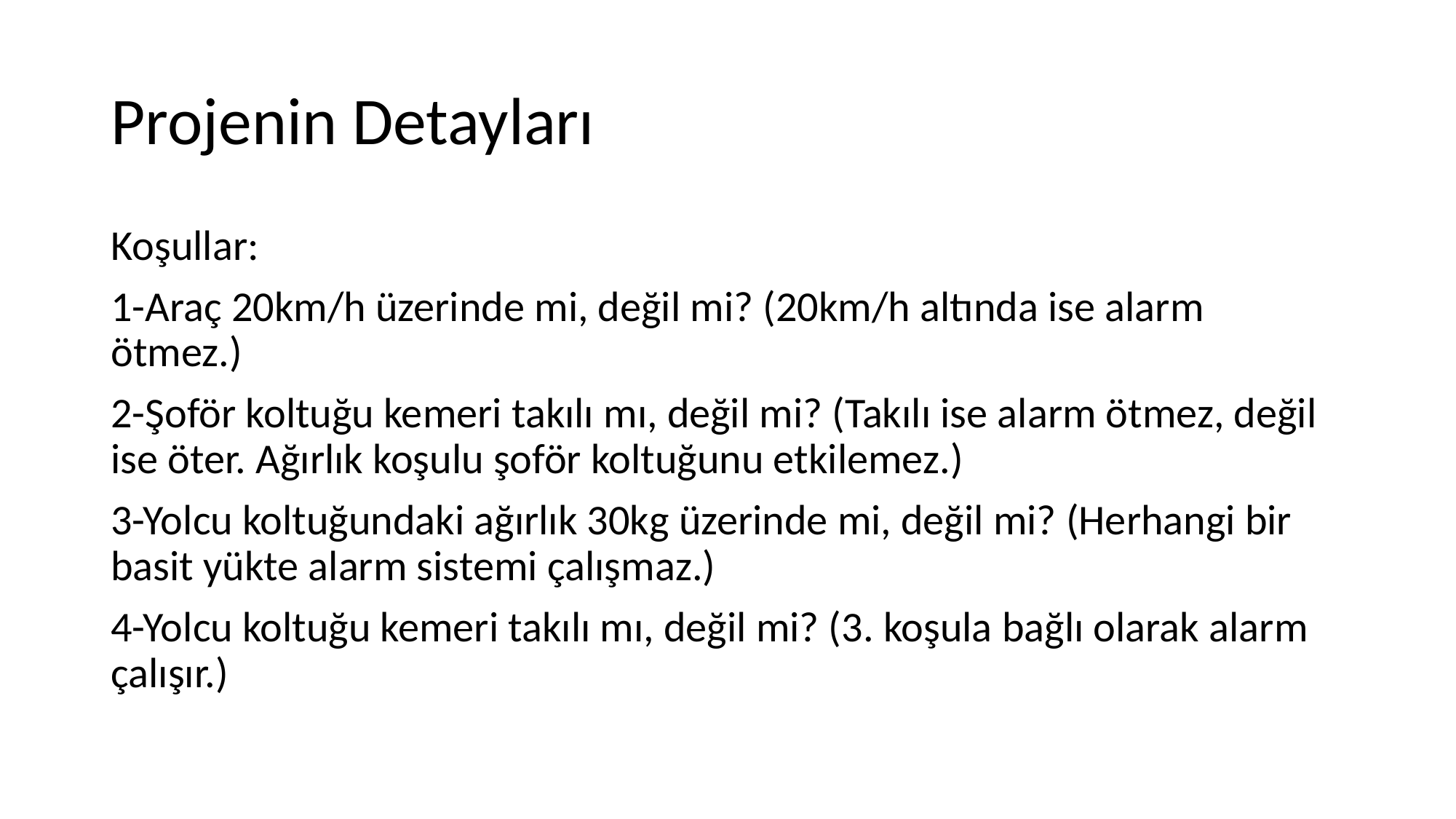

# Projenin Detayları
Koşullar:
1-Araç 20km/h üzerinde mi, değil mi? (20km/h altında ise alarm ötmez.)
2-Şoför koltuğu kemeri takılı mı, değil mi? (Takılı ise alarm ötmez, değil ise öter. Ağırlık koşulu şoför koltuğunu etkilemez.)
3-Yolcu koltuğundaki ağırlık 30kg üzerinde mi, değil mi? (Herhangi bir basit yükte alarm sistemi çalışmaz.)
4-Yolcu koltuğu kemeri takılı mı, değil mi? (3. koşula bağlı olarak alarm çalışır.)